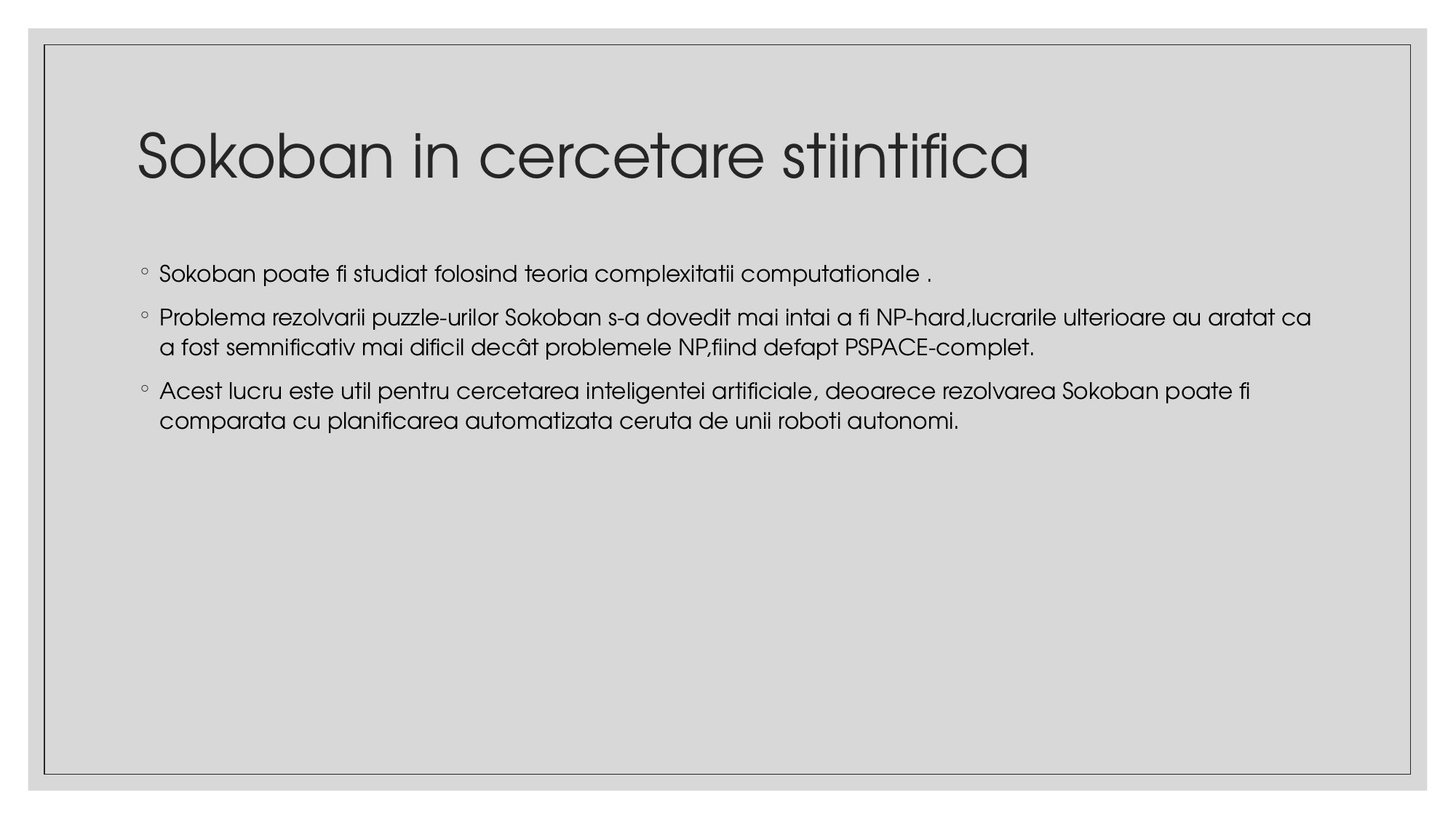

# Sokoban in cercetare stiintifica
Sokoban poate fi studiat folosind teoria complexitatii computationale .
Problema rezolvarii puzzle-urilor Sokoban s-a dovedit mai intai a fi NP-hard,lucrarile ulterioare au aratat ca a fost semnificativ mai dificil decât problemele NP,fiind defapt PSPACE-complet.
Acest lucru este util pentru cercetarea inteligentei artificiale, deoarece rezolvarea Sokoban poate fi comparata cu planificarea automatizata ceruta de unii roboti autonomi.